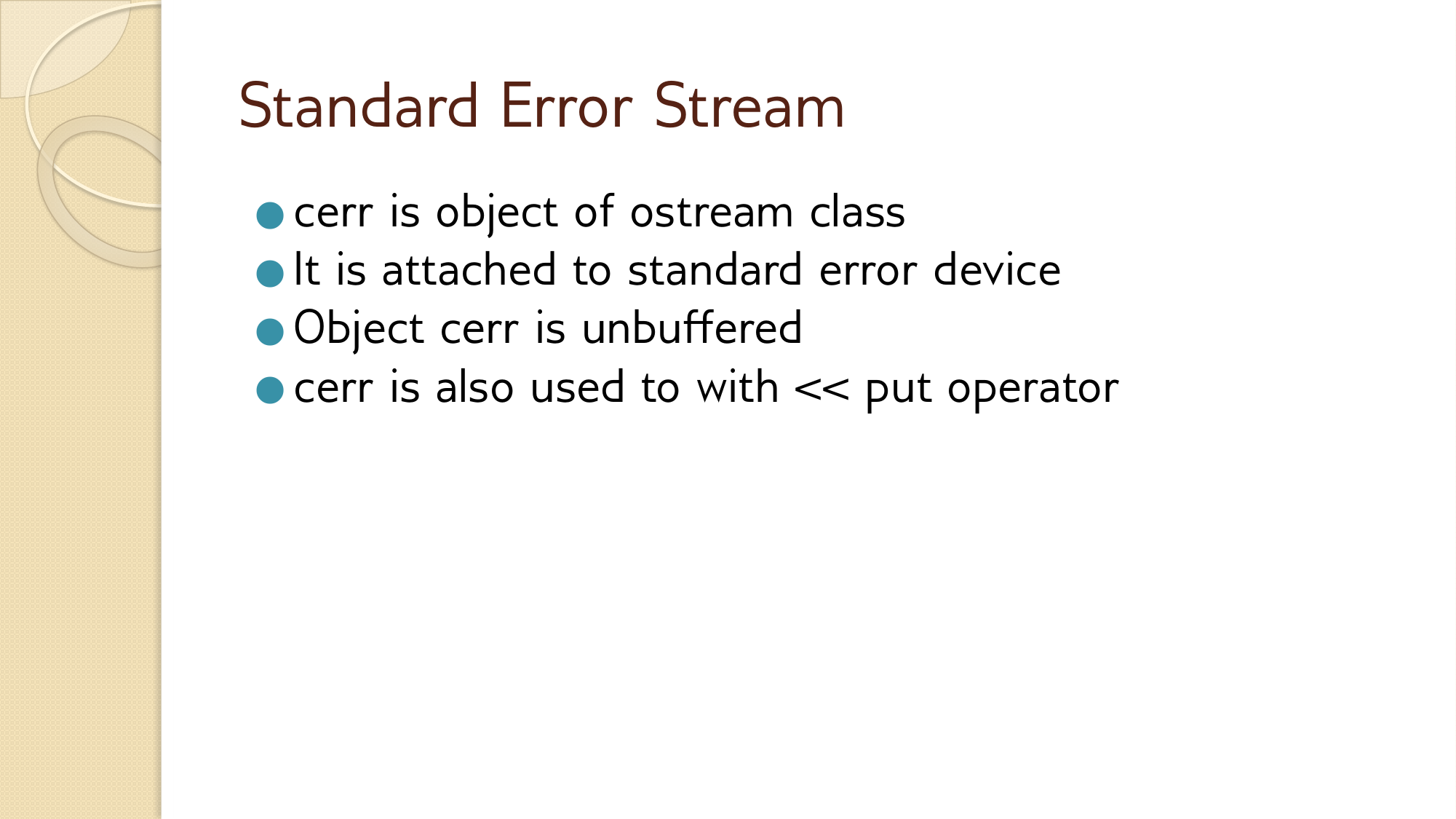

# Standard Error Stream
cerr is object of ostream class
It is attached to standard error device
Object cerr is unbuffered
cerr is also used to with << put operator